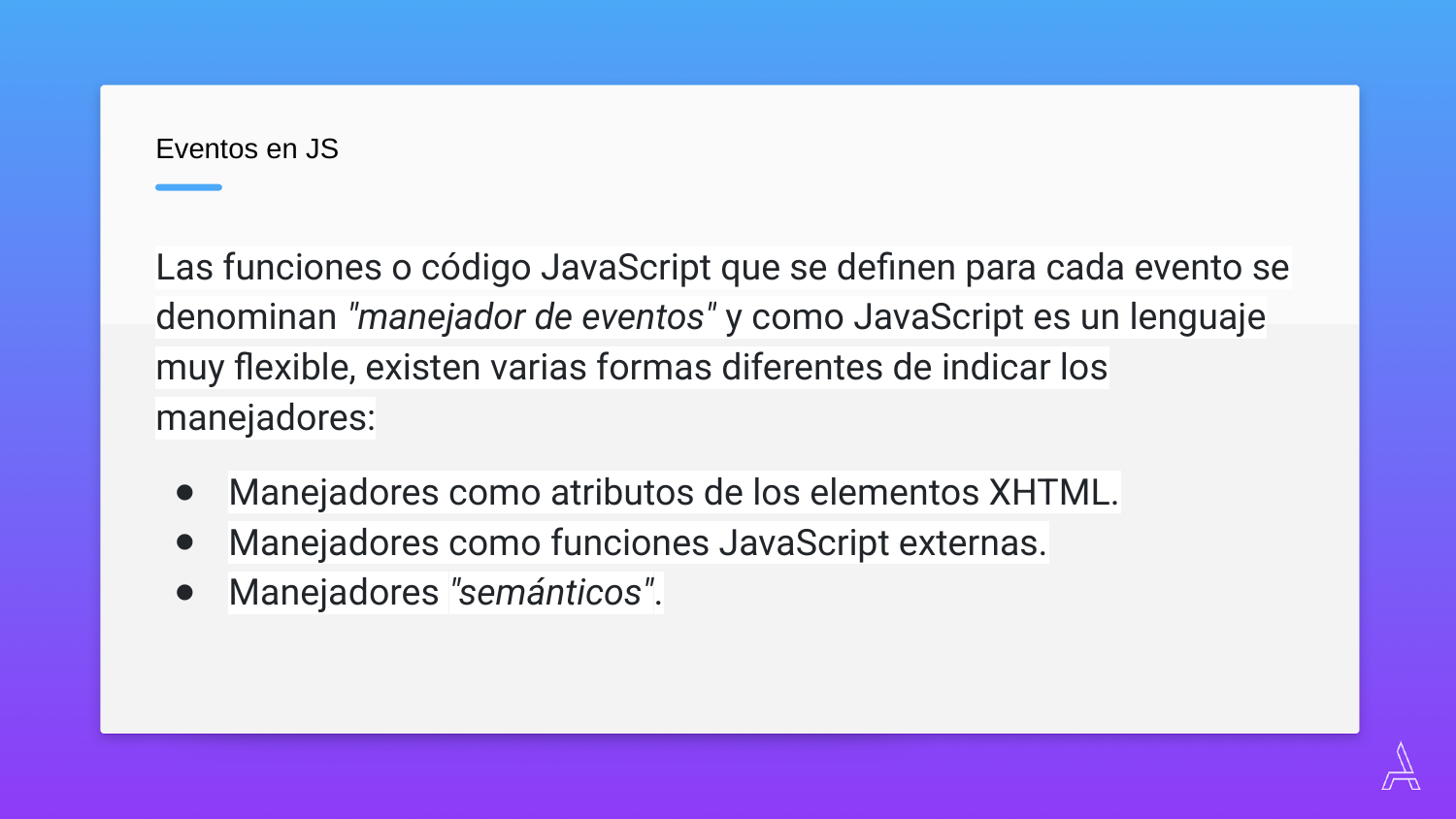

Eventos en JS

Las funciones o código JavaScript que se definen para cada evento se denominan "manejador de eventos" y como JavaScript es un lenguaje muy flexible, existen varias formas diferentes de indicar los manejadores:
Manejadores como atributos de los elementos XHTML.
Manejadores como funciones JavaScript externas.
Manejadores "semánticos".